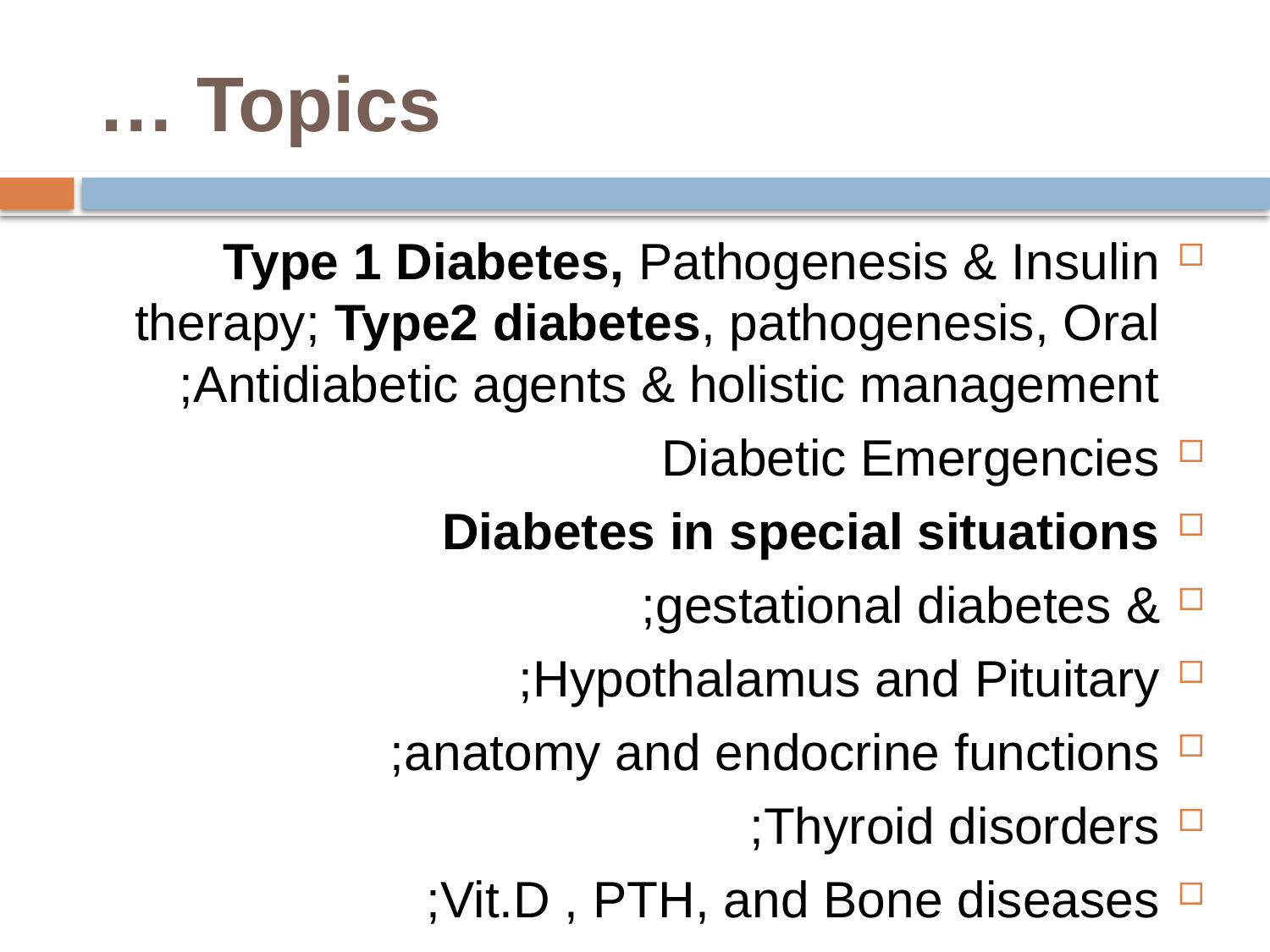

# Topics …
Type 1 Diabetes, Pathogenesis & Insulin therapy; Type2 diabetes, pathogenesis, Oral Antidiabetic agents & holistic management;
Diabetic Emergencies
Diabetes in special situations
& gestational diabetes;
Hypothalamus and Pituitary;
anatomy and endocrine functions;
Thyroid disorders;
Vit.D , PTH, and Bone diseases;